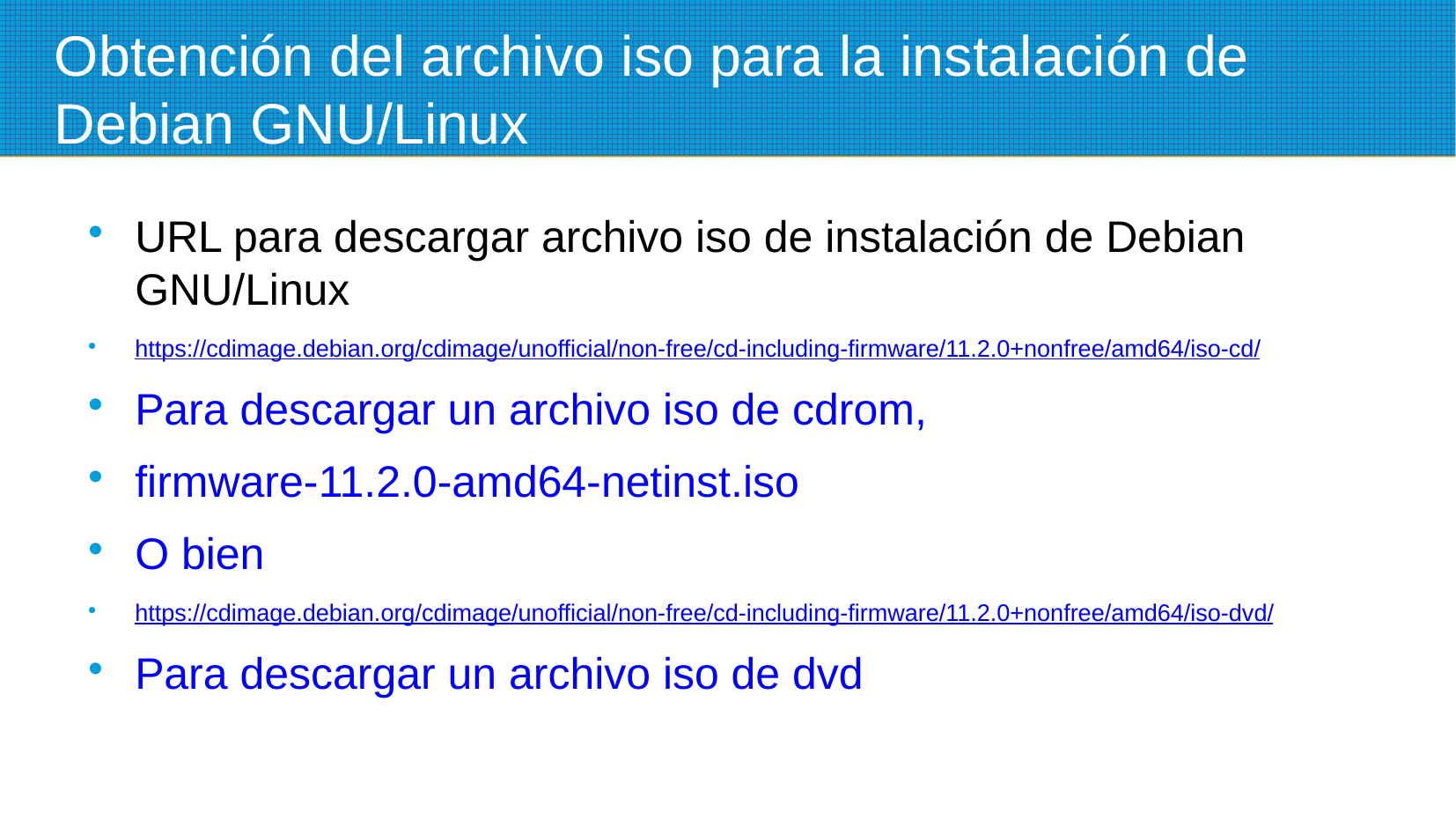

Obtención del archivo iso para la instalación de Debian GNU/Linux
URL para descargar archivo iso de instalación de Debian GNU/Linux
https://cdimage.debian.org/cdimage/unofficial/non-free/cd-including-firmware/11.2.0+nonfree/amd64/iso-cd/
Para descargar un archivo iso de cdrom,
firmware-11.2.0-amd64-netinst.iso
O bien
https://cdimage.debian.org/cdimage/unofficial/non-free/cd-including-firmware/11.2.0+nonfree/amd64/iso-dvd/
Para descargar un archivo iso de dvd